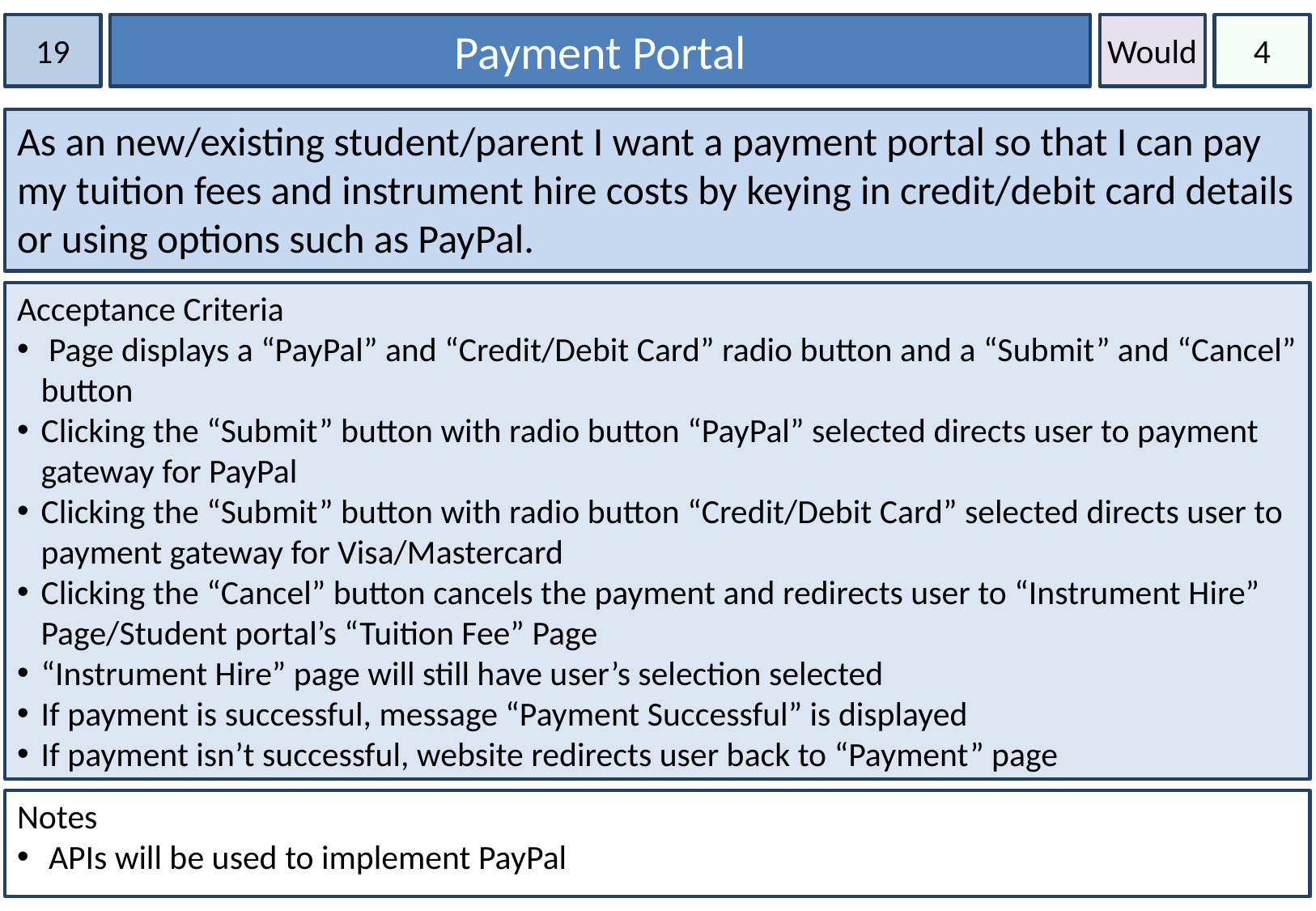

19
Payment Portal
Would
4
As an new/existing student/parent I want a payment portal so that I can pay my tuition fees and instrument hire costs by keying in credit/debit card details or using options such as PayPal.
Acceptance Criteria
 Page displays a “PayPal” and “Credit/Debit Card” radio button and a “Submit” and “Cancel” button
Clicking the “Submit” button with radio button “PayPal” selected directs user to payment gateway for PayPal
Clicking the “Submit” button with radio button “Credit/Debit Card” selected directs user to payment gateway for Visa/Mastercard
Clicking the “Cancel” button cancels the payment and redirects user to “Instrument Hire” Page/Student portal’s “Tuition Fee” Page
“Instrument Hire” page will still have user’s selection selected
If payment is successful, message “Payment Successful” is displayed
If payment isn’t successful, website redirects user back to “Payment” page

Notes
 APIs will be used to implement PayPal